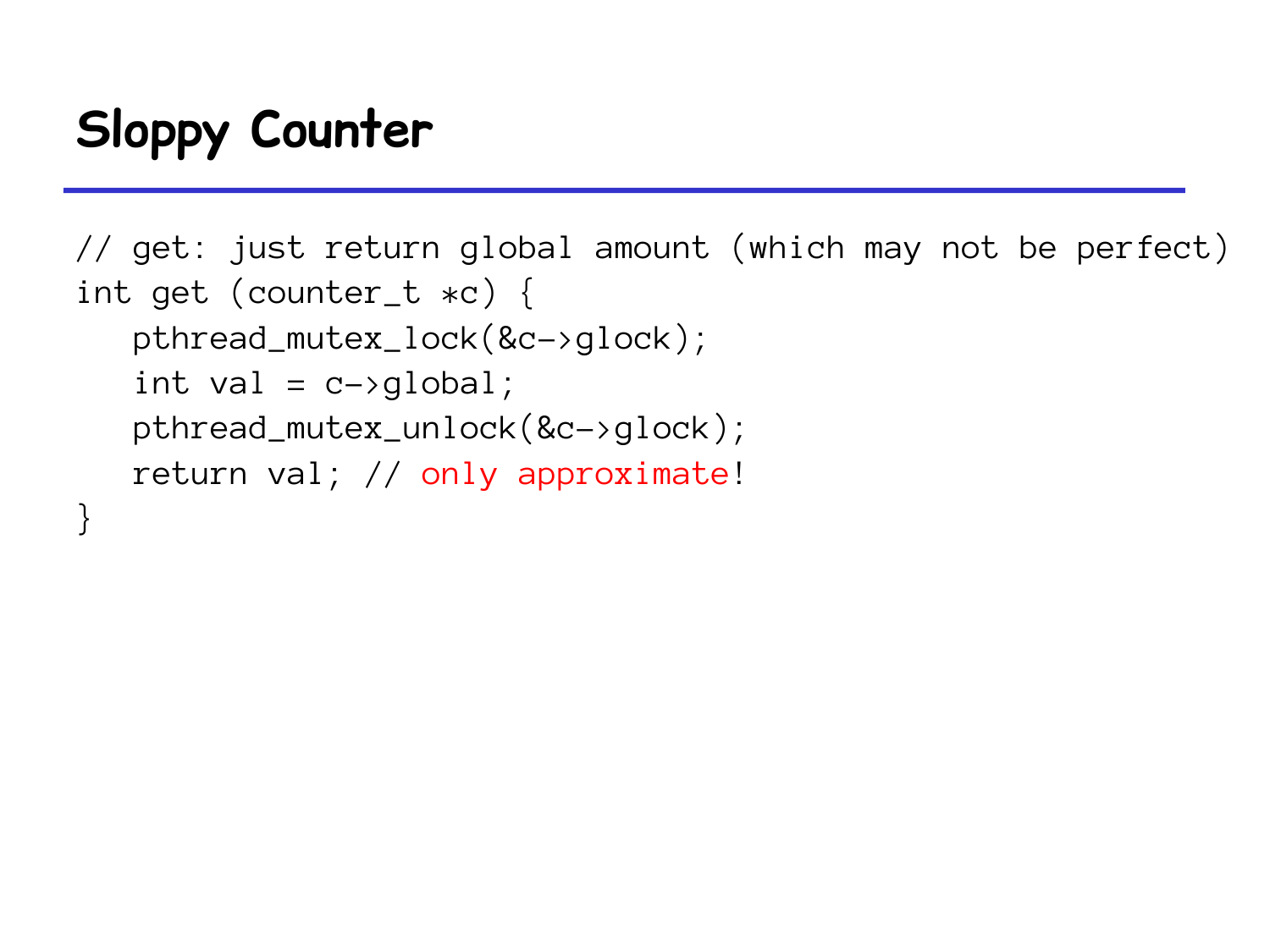

# Sloppy Counter
// get: just return global amount (which may not be perfect)
int get (counter_t *c) {
   pthread_mutex_lock(&c->glock);
   int val = c->global;
   pthread_mutex_unlock(&c->glock);
   return val; // only approximate!
}

20